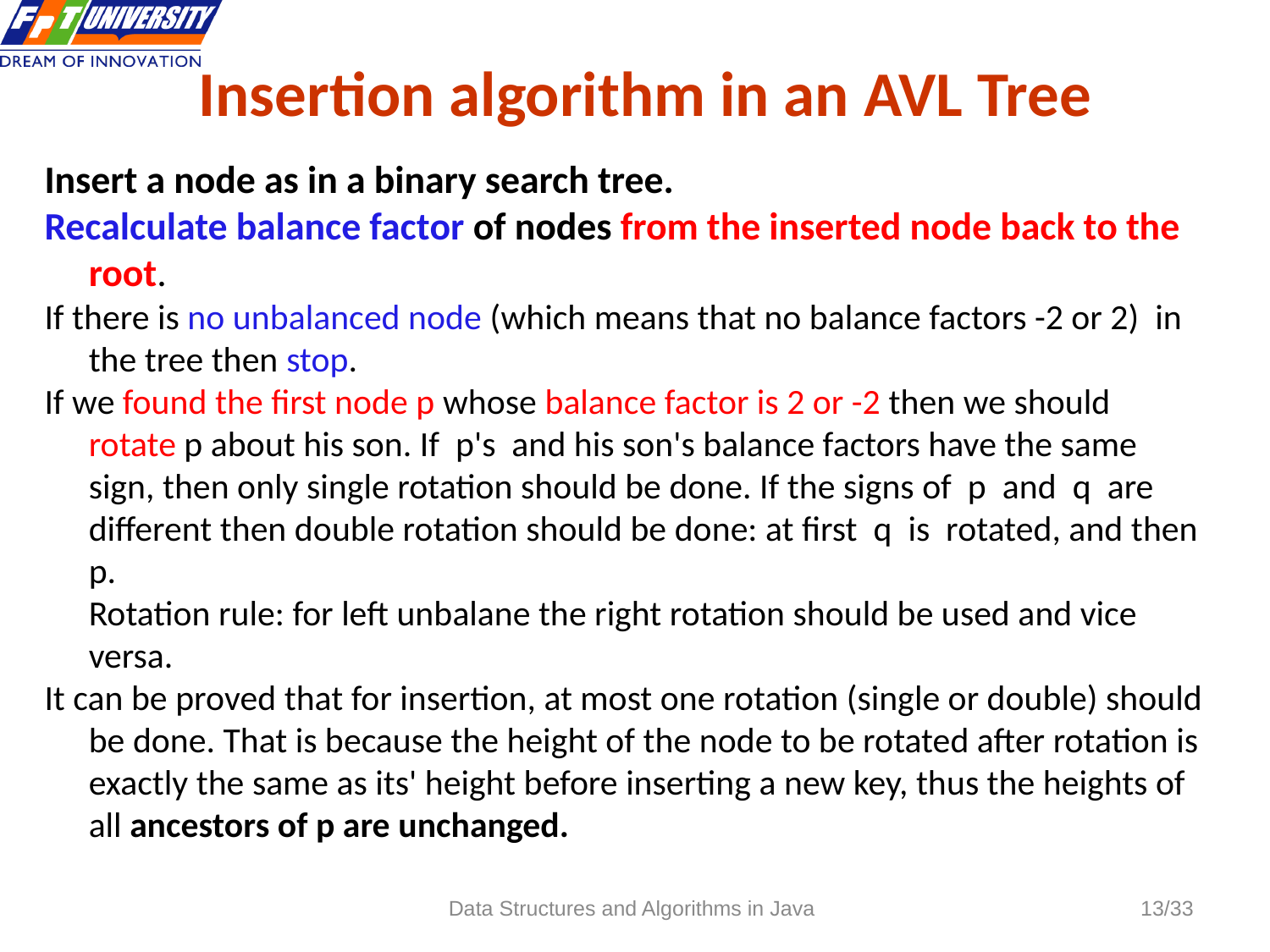

Insertion algorithm in an AVL Tree
Insert a node as in a binary search tree.
Recalculate balance factor of nodes from the inserted node back to the root.
If there is no unbalanced node (which means that no balance factors -2 or 2)  in the tree then stop.
If we found the first node p whose balance factor is 2 or -2 then we should rotate p about his son. If  p's  and his son's balance factors have the same sign, then only single rotation should be done. If the signs of  p  and  q  are different then double rotation should be done: at first  q  is  rotated, and then p.
	Rotation rule: for left unbalane the right rotation should be used and vice versa.
It can be proved that for insertion, at most one rotation (single or double) should be done. That is because the height of the node to be rotated after rotation is exactly the same as its' height before inserting a new key, thus the heights of all ancestors of p are unchanged.
Data Structures and Algorithms in Java
13/33